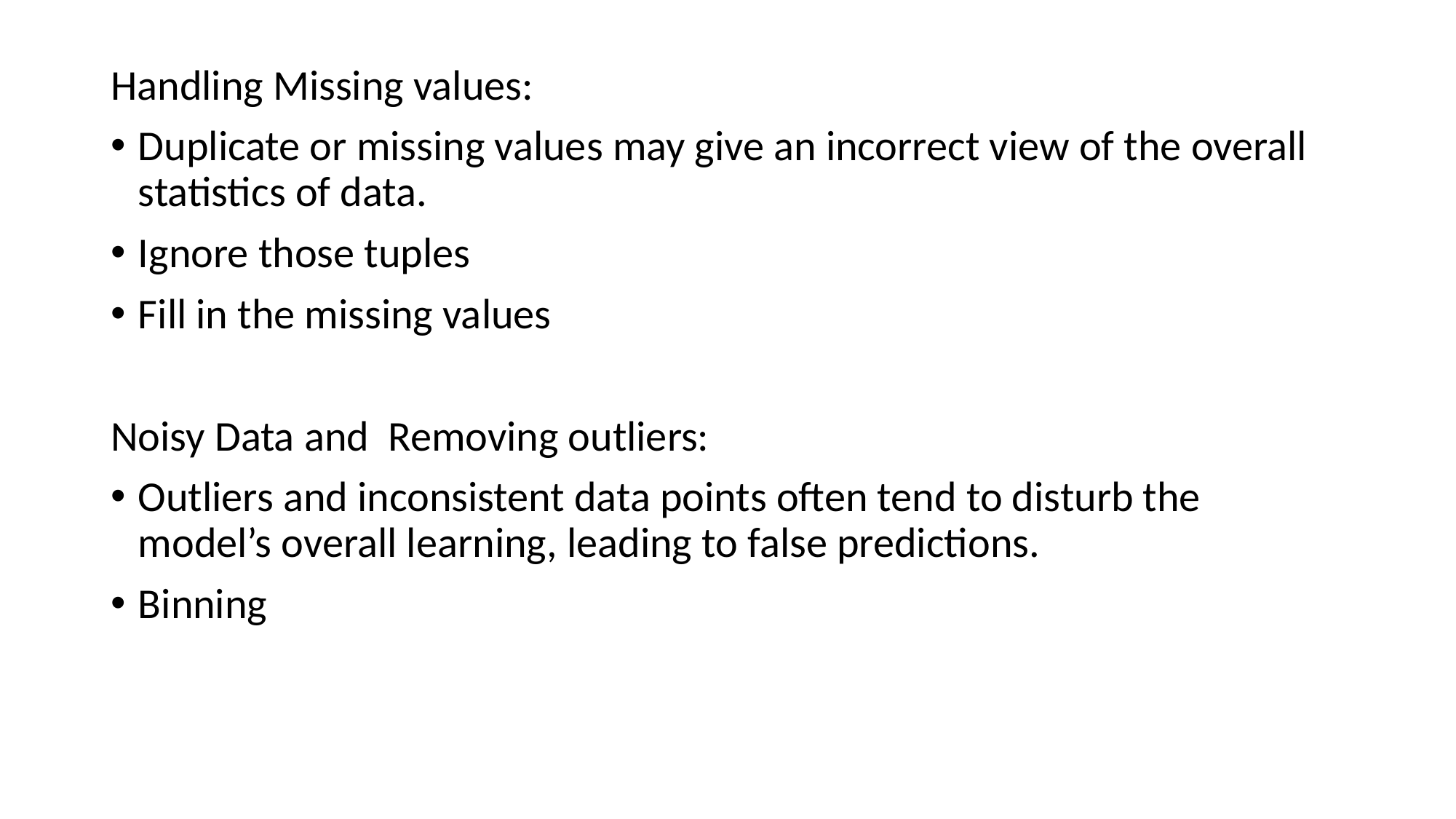

Handling Missing values:
Duplicate or missing values may give an incorrect view of the overall statistics of data.
Ignore those tuples
Fill in the missing values

Noisy Data and  Removing outliers:
Outliers and inconsistent data points often tend to disturb the model’s overall learning, leading to false predictions.
Binning